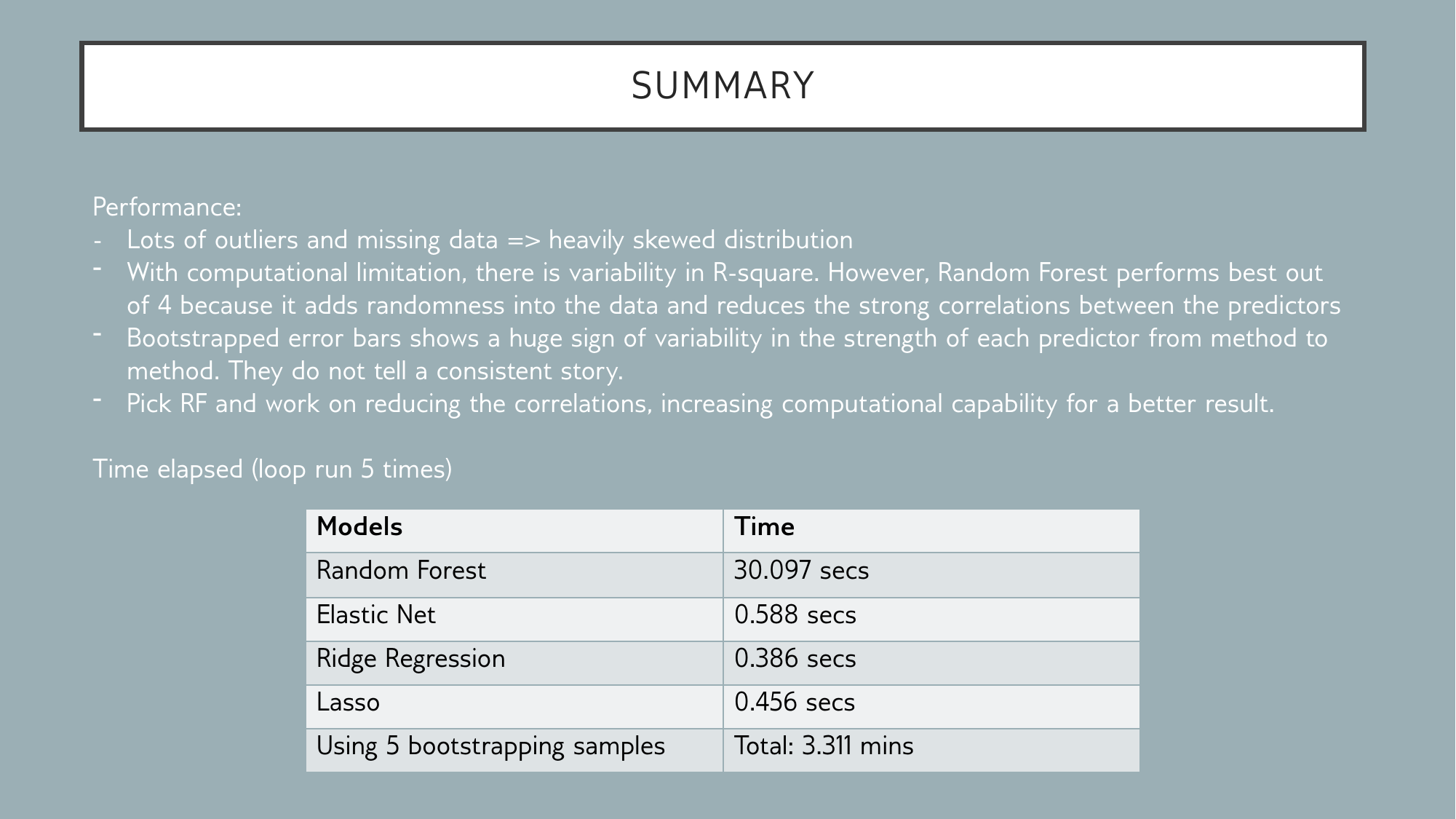

# Summary
Performance:
-   Lots of outliers and missing data => heavily skewed distribution
With computational limitation, there is variability in R-square. However, Random Forest performs best out of 4 because it adds randomness into the data and reduces the strong correlations between the predictors
Bootstrapped error bars shows a huge sign of variability in the strength of each predictor from method to method. They do not tell a consistent story.
Pick RF and work on reducing the correlations, increasing computational capability for a better result.

Time elapsed (loop run 5 times)

| Models | Time |
| --- | --- |
| Random Forest | 30.097 secs |
| Elastic Net | 0.588 secs |
| Ridge Regression | 0.386 secs |
| Lasso | 0.456 secs |
| Using 5 bootstrapping samples | Total: 3.311 mins |